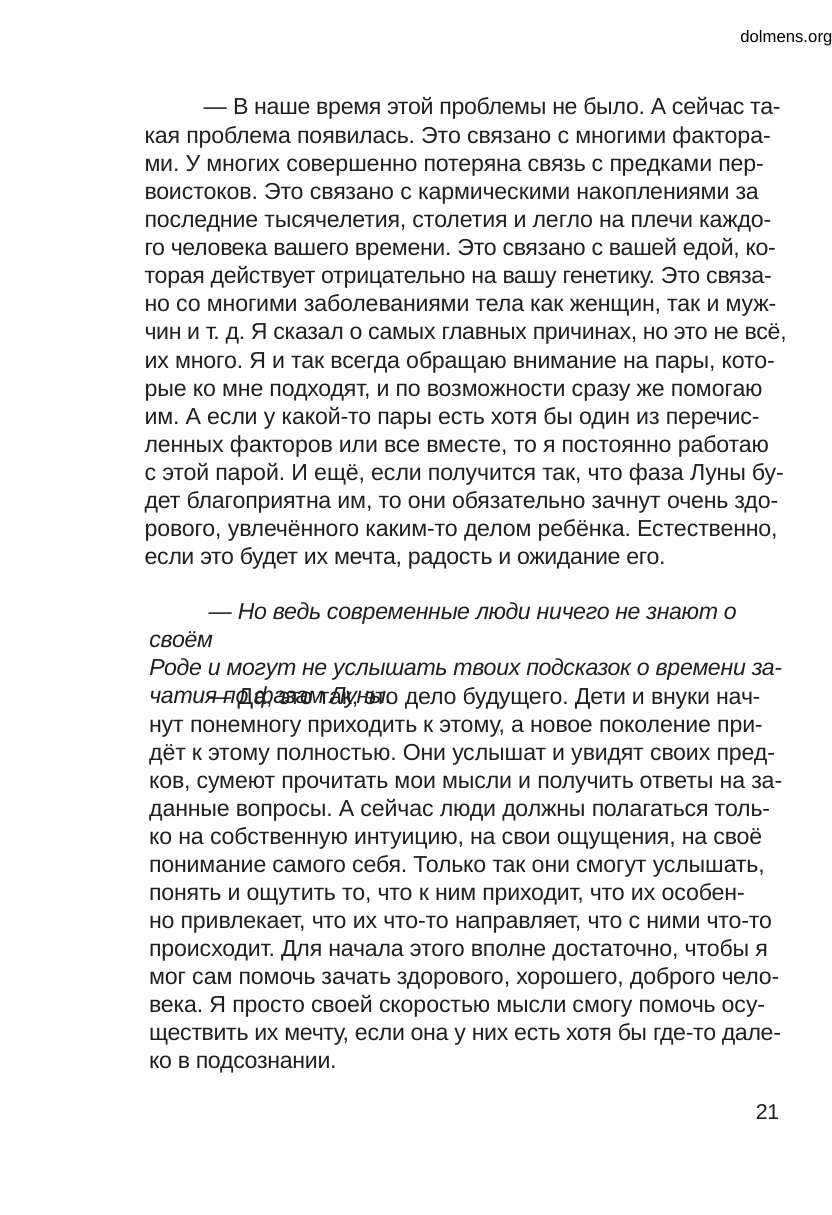

dolmens.org

— В наше время этой проблемы не было. А сейчас та-
кая проблема появилась. Это связано с многими фактора-
ми. У многих совершенно потеряна связь с предками пер-
воистоков. Это связано с кармическими накоплениями за
последние тысячелетия, столетия и легло на плечи каждо-
го человека вашего времени. Это связано с вашей едой, ко-
торая действует отрицательно на вашу генетику. Это связа-
но со многими заболеваниями тела как женщин, так и муж-
чин и т. д. Я сказал о самых главных причинах, но это не всё,
их много. Я и так всегда обращаю внимание на пары, кото-
рые ко мне подходят, и по возможности сразу же помогаю
им. А если у какой-то пары есть хотя бы один из перечис-
ленных факторов или все вместе, то я постоянно работаю
с этой парой. И ещё, если получится так, что фаза Луны бу-
дет благоприятна им, то они обязательно зачнут очень здо-
рового, увлечённого каким-то делом ребёнка. Естественно,
если это будет их мечта, радость и ожидание его.

— Но ведь современные люди ничего не знают о своём
Роде и могут не услышать твоих подсказок о времени за-
чатия по фазам Луны.

— Да, это так, это дело будущего. Дети и внуки нач-
нут понемногу приходить к этому, а новое поколение при-
дёт к этому полностью. Они услышат и увидят своих пред-
ков, сумеют прочитать мои мысли и получить ответы на за-
данные вопросы. А сейчас люди должны полагаться толь-
ко на собственную интуицию, на свои ощущения, на своё
понимание самого себя. Только так они смогут услышать,
понять и ощутить то, что к ним приходит, что их особен-
но привлекает, что их что-то направляет, что с ними что-то
происходит. Для начала этого вполне достаточно, чтобы я
мог сам помочь зачать здорового, хорошего, доброго чело-
века. Я просто своей скоростью мысли смогу помочь осу-
ществить их мечту, если она у них есть хотя бы где-то дале-
ко в подсознании.

21